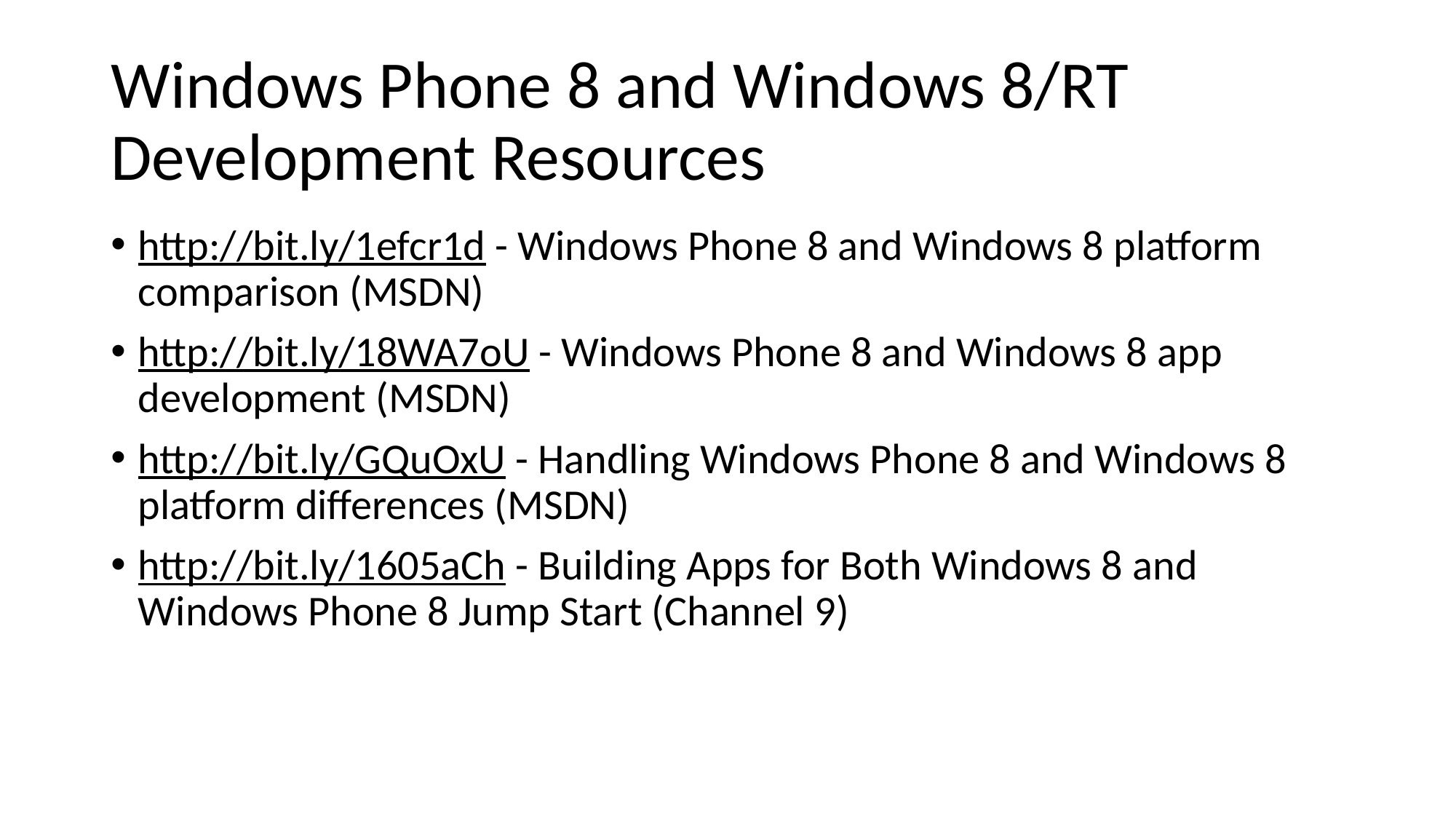

# Windows Phone 8 and Windows 8/RT Development Resources
http://bit.ly/1efcr1d - Windows Phone 8 and Windows 8 platform comparison (MSDN)
http://bit.ly/18WA7oU - Windows Phone 8 and Windows 8 app development (MSDN)
http://bit.ly/GQuOxU - Handling Windows Phone 8 and Windows 8 platform differences (MSDN)
http://bit.ly/1605aCh - Building Apps for Both Windows 8 and Windows Phone 8 Jump Start (Channel 9)